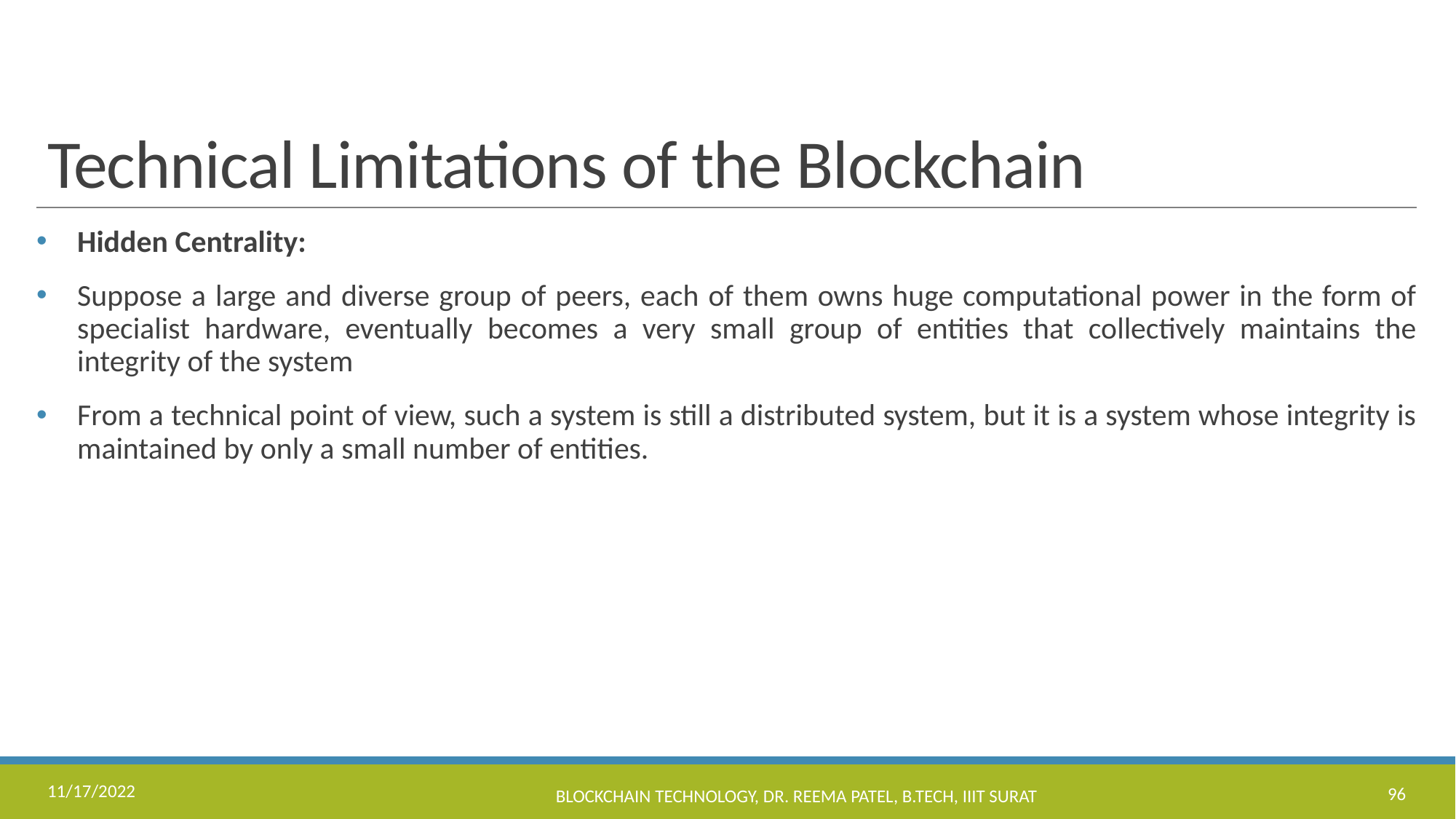

# Technical Limitations of the Blockchain
Hidden Centrality:
Suppose a large and diverse group of peers, each of them owns huge computational power in the form of specialist hardware, eventually becomes a very small group of entities that collectively maintains the integrity of the system
From a technical point of view, such a system is still a distributed system, but it is a system whose integrity is maintained by only a small number of entities.
11/17/2022
Blockchain Technology, Dr. Reema Patel, B.Tech, IIIT Surat
96